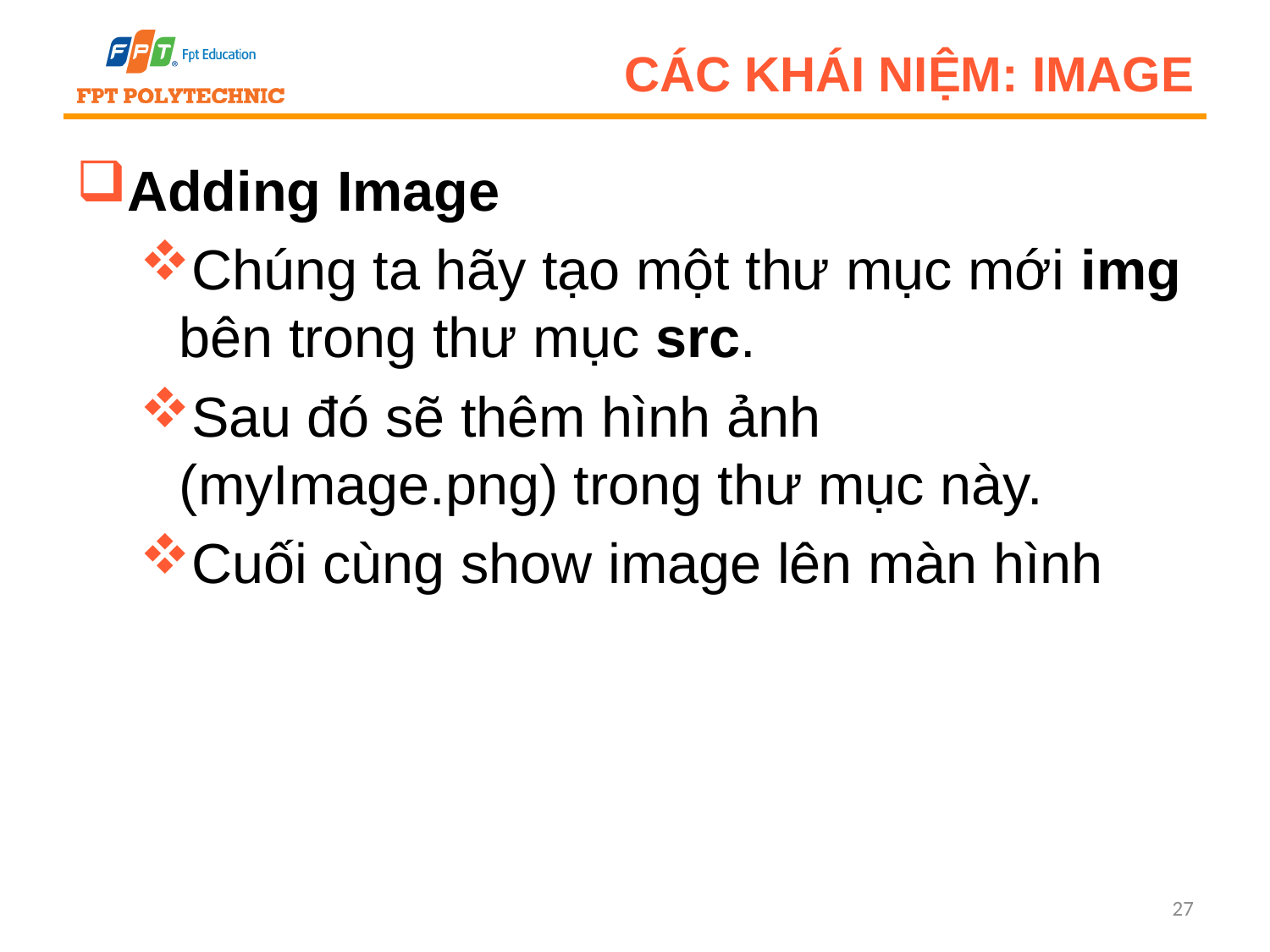

# Các khái niệm: Image
Adding Image
Chúng ta hãy tạo một thư mục mới img bên trong thư mục src.
Sau đó sẽ thêm hình ảnh (myImage.png) trong thư mục này.
Cuối cùng show image lên màn hình
27